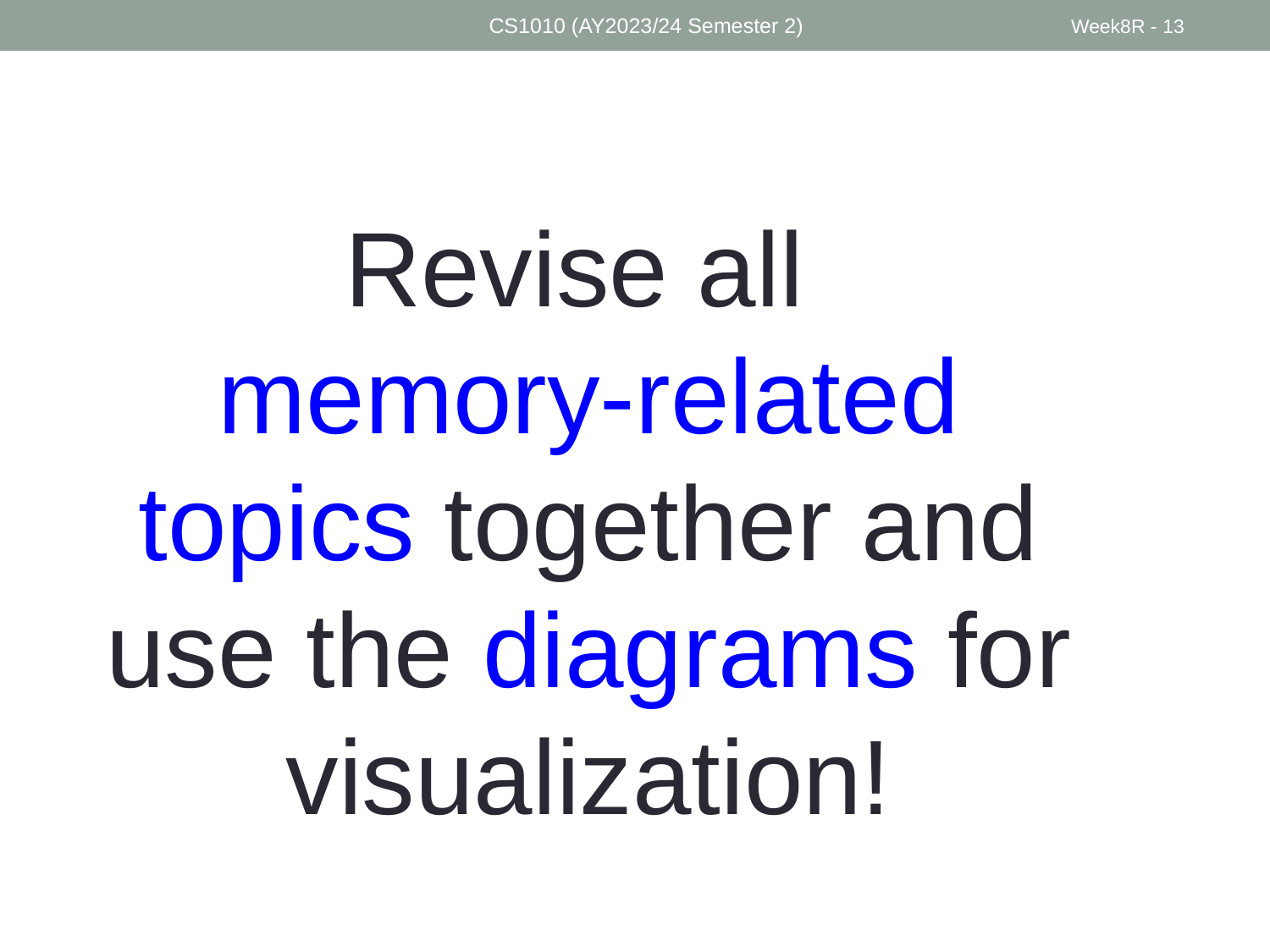

CS1010 (AY2023/24 Semester 2)
Week8R - 13
Revise all
memory-related topics together and use the diagrams for visualization!